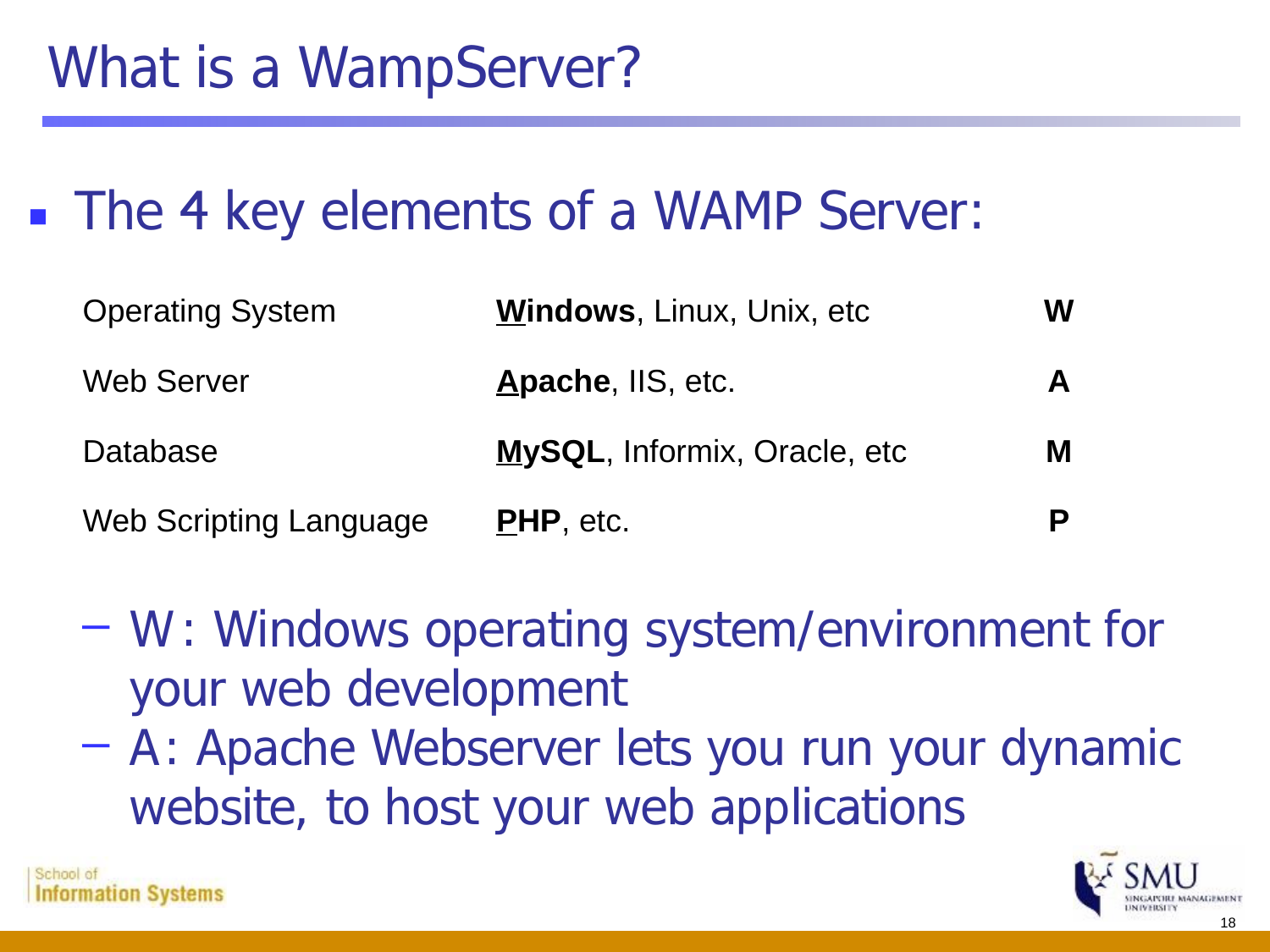

# What is a WampServer?
The 4 key elements of a WAMP Server:
| Operating System | Windows, Linux, Unix, etc | W |
| --- | --- | --- |
| Web Server | Apache, IIS, etc. | A |
| Database | MySQL, Informix, Oracle, etc | M |
| Web Scripting Language | PHP, etc. | P |
W: Windows operating system/environment for your web development
A: Apache Webserver lets you run your dynamic website, to host your web applications

18